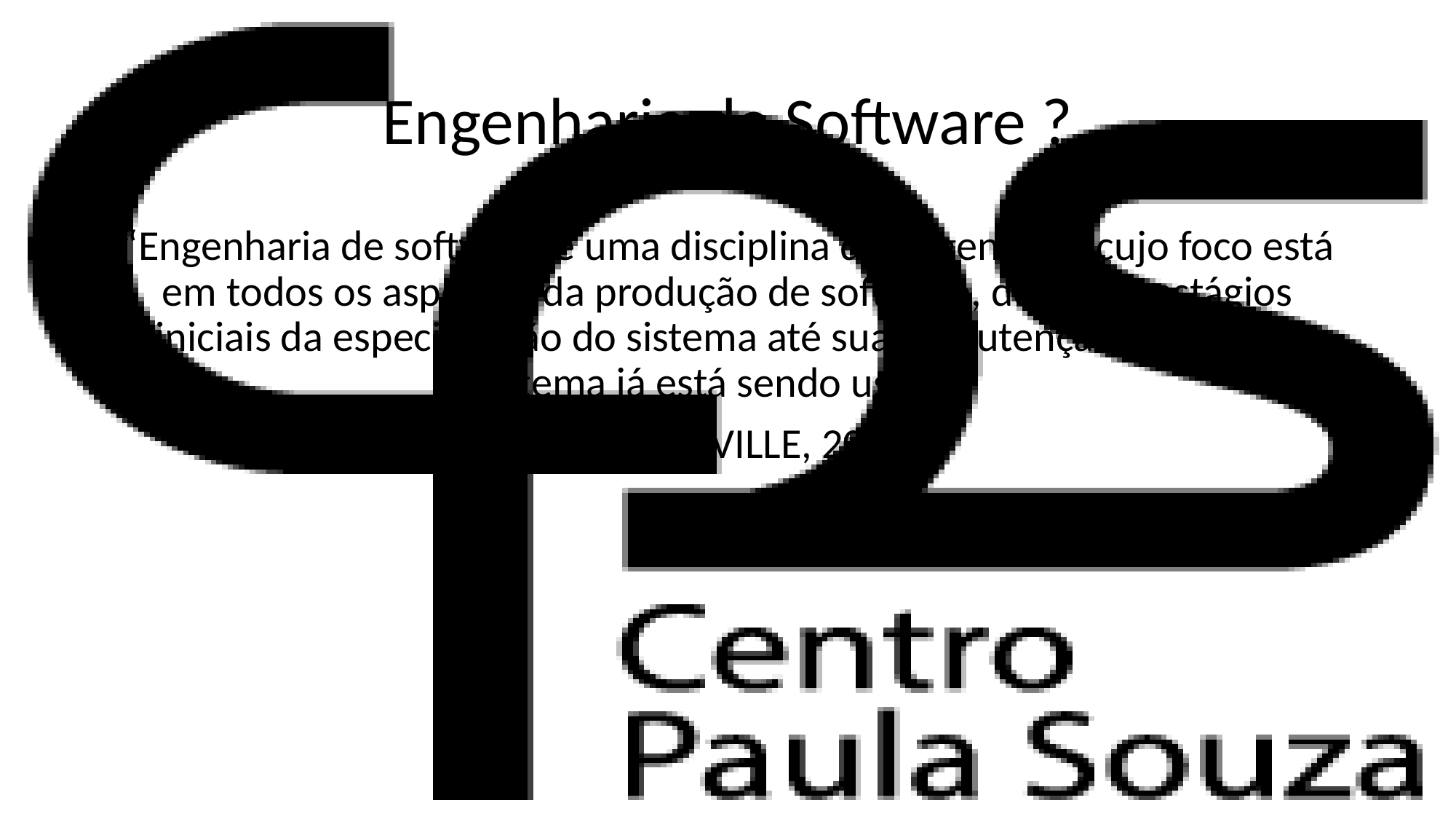

# Engenharia de Software ?
“Engenharia de software é uma disciplina de engenharia cujo foco está em todos os aspectos da produção de software, desde os estágios iniciais da especificação do sistema até sua manutenção, quando o sistema já está sendo usado.”
SOMMERVILLE, 2007